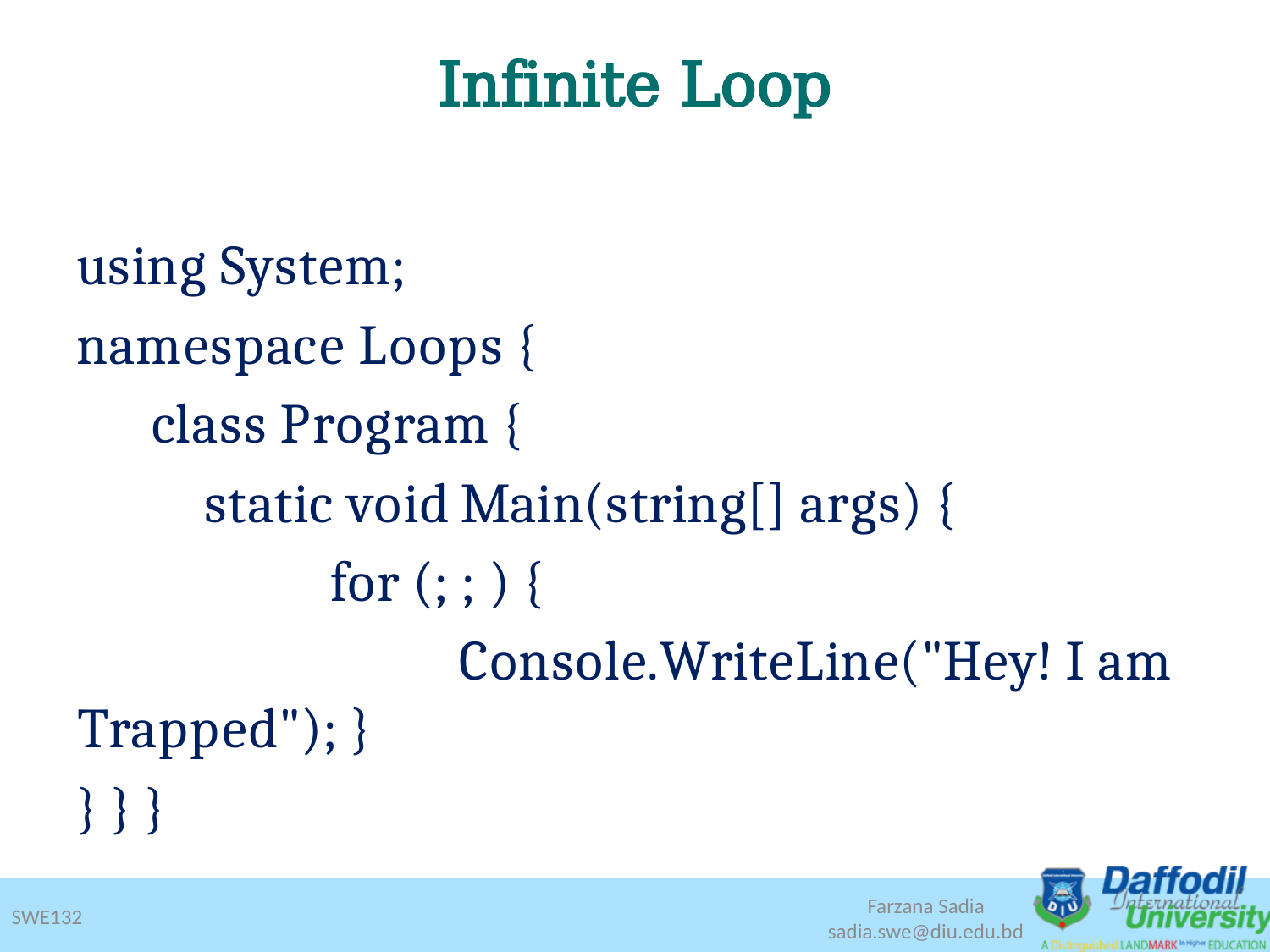

# Infinite Loop
using System;
namespace Loops {
      class Program {
	static void Main(string[] args) {
		for (; ; ) {
			Console.WriteLine("Hey! I am Trapped"); }
} } }